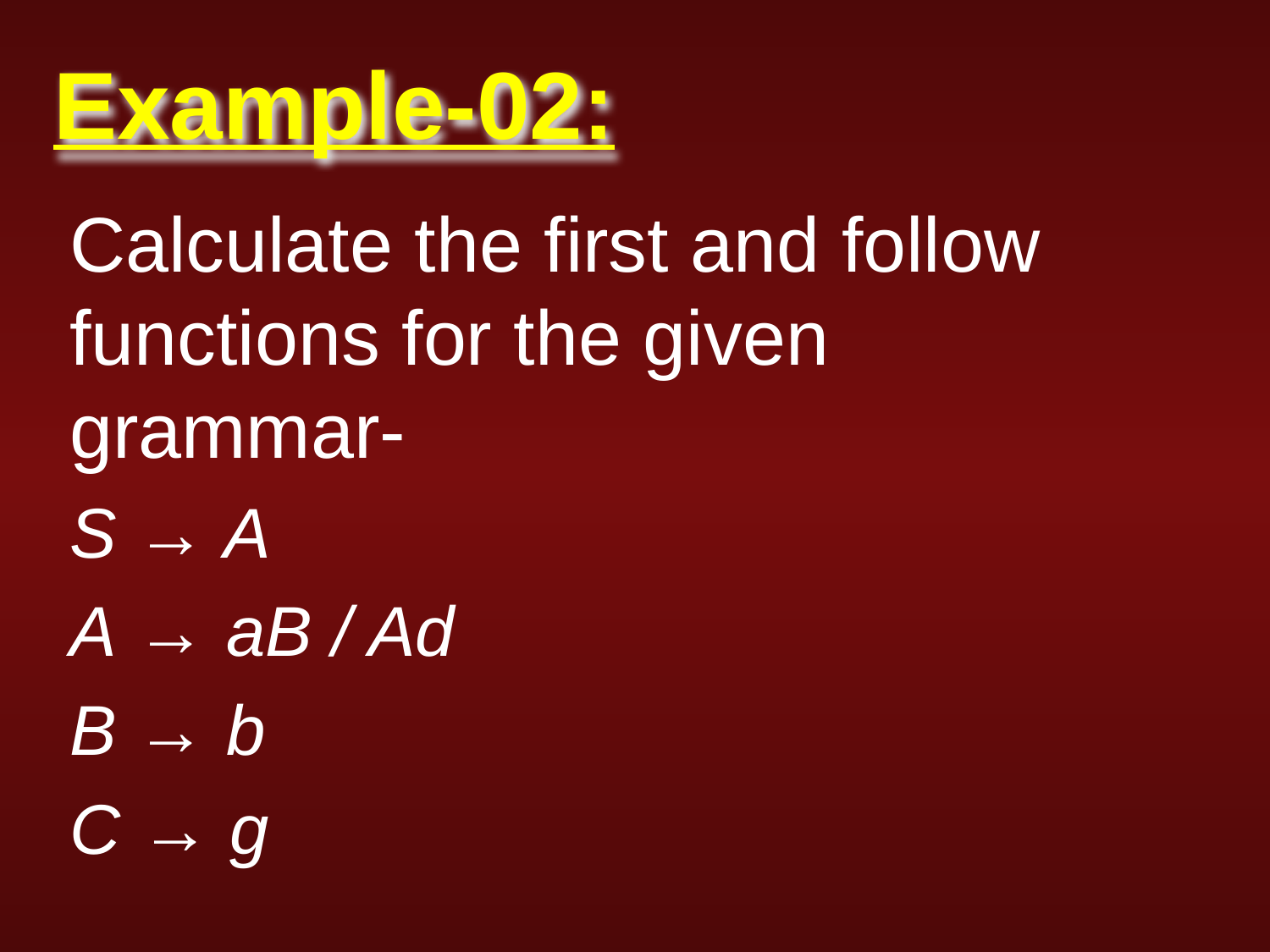

# Example-02:
Calculate the first and follow functions for the given grammar-
S → A
A → aB / Ad
B → b
C → g